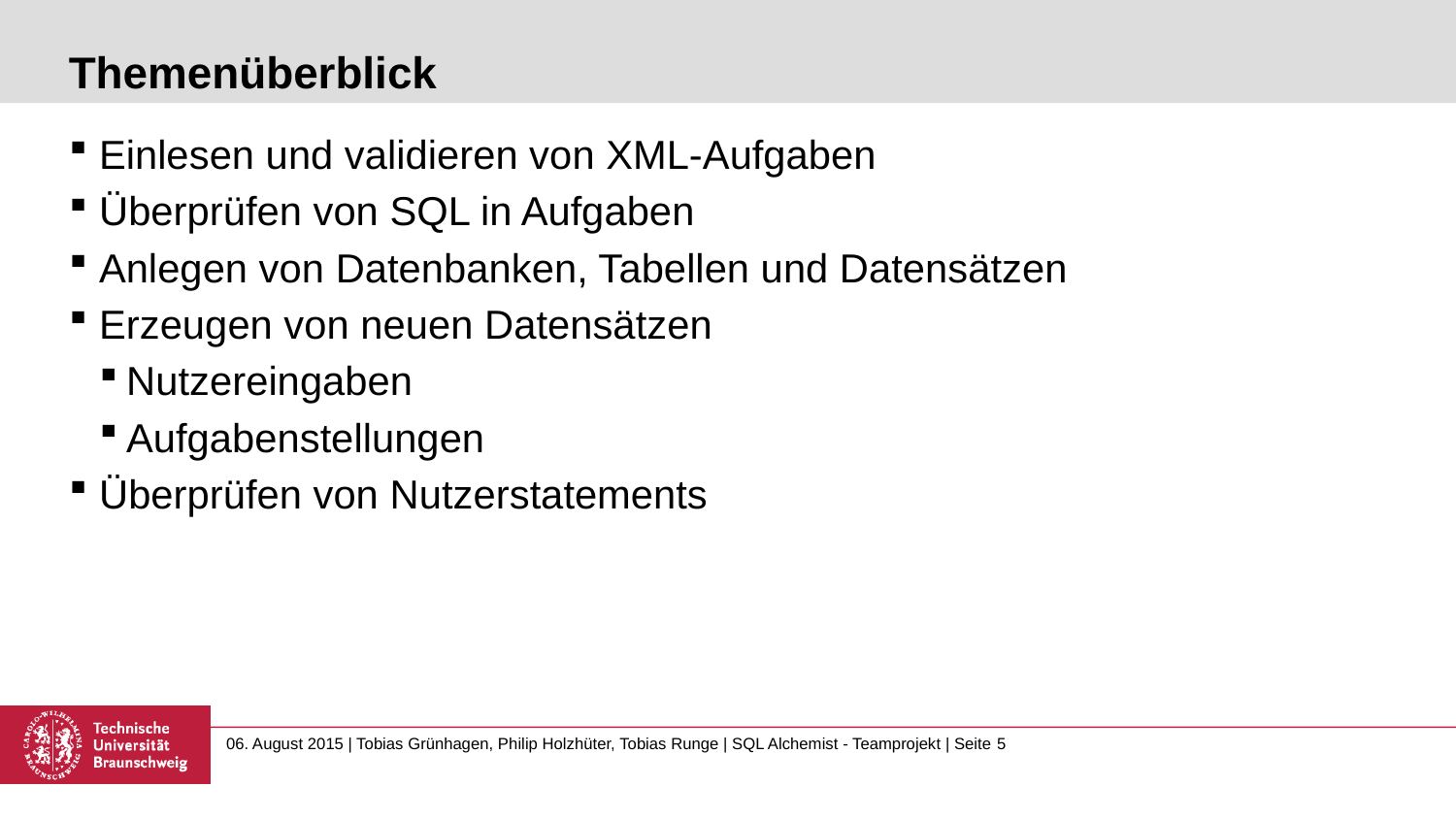

# Themenüberblick
Einlesen und validieren von XML-Aufgaben
Überprüfen von SQL in Aufgaben
Anlegen von Datenbanken, Tabellen und Datensätzen
Erzeugen von neuen Datensätzen
Nutzereingaben
Aufgabenstellungen
Überprüfen von Nutzerstatements